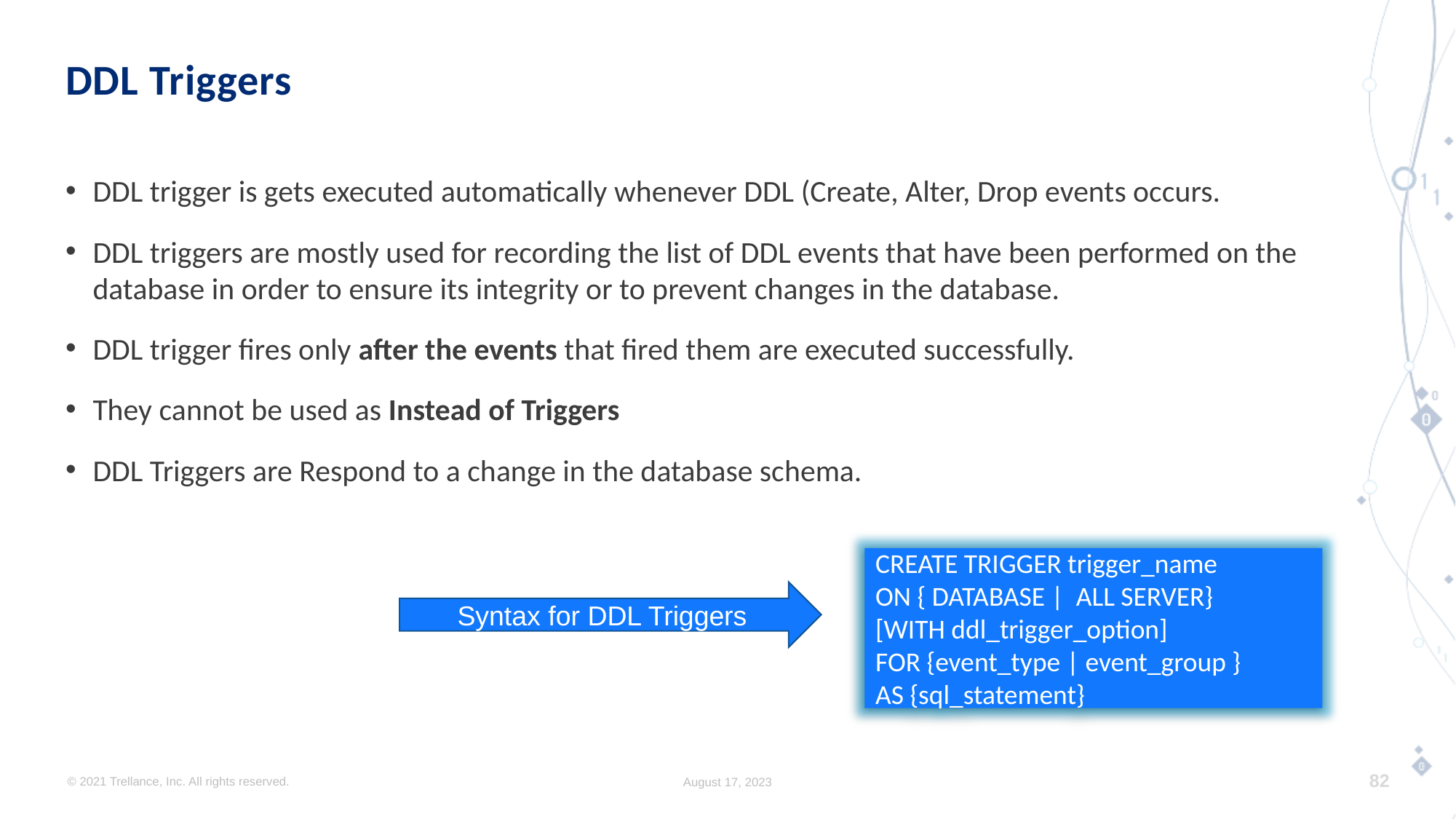

# DDL Triggers
DDL trigger is gets executed automatically whenever DDL (Create, Alter, Drop events occurs.
DDL triggers are mostly used for recording the list of DDL events that have been performed on the database in order to ensure its integrity or to prevent changes in the database.
DDL trigger fires only after the events that fired them are executed successfully.
They cannot be used as Instead of Triggers
DDL Triggers are Respond to a change in the database schema.
                                                          DDL T
CREATE TRIGGER trigger_name
ON { DATABASE |  ALL SERVER}
[WITH ddl_trigger_option]
FOR {event_type | event_group }
AS {sql_statement}
Syntax for DDL Triggers
© 2021 Trellance, Inc. All rights reserved.
August 17, 2023
82